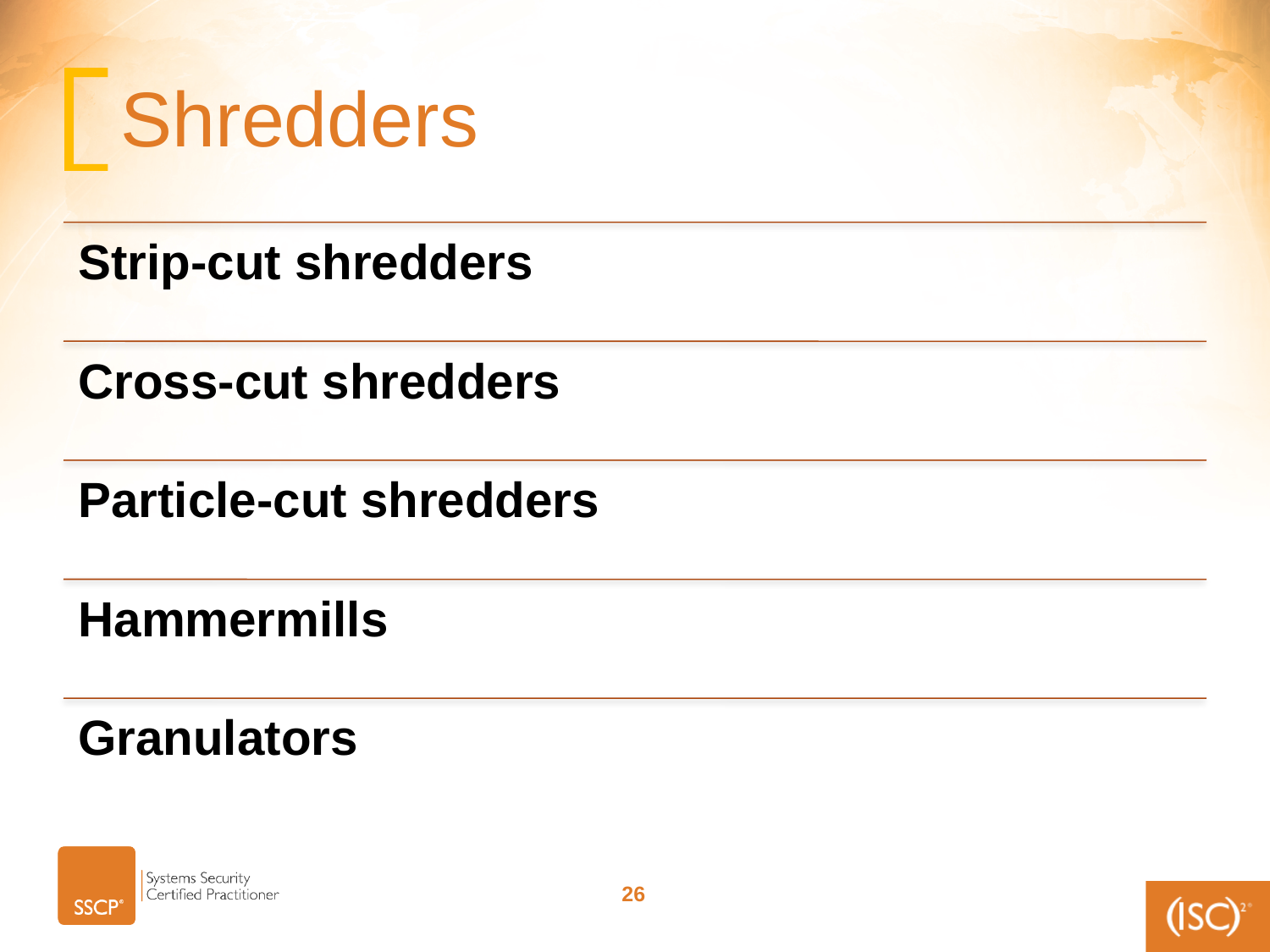

# Shredders
Strip-cut shredders
Cross-cut shredders
Particle-cut shredders
Hammermills
Granulators